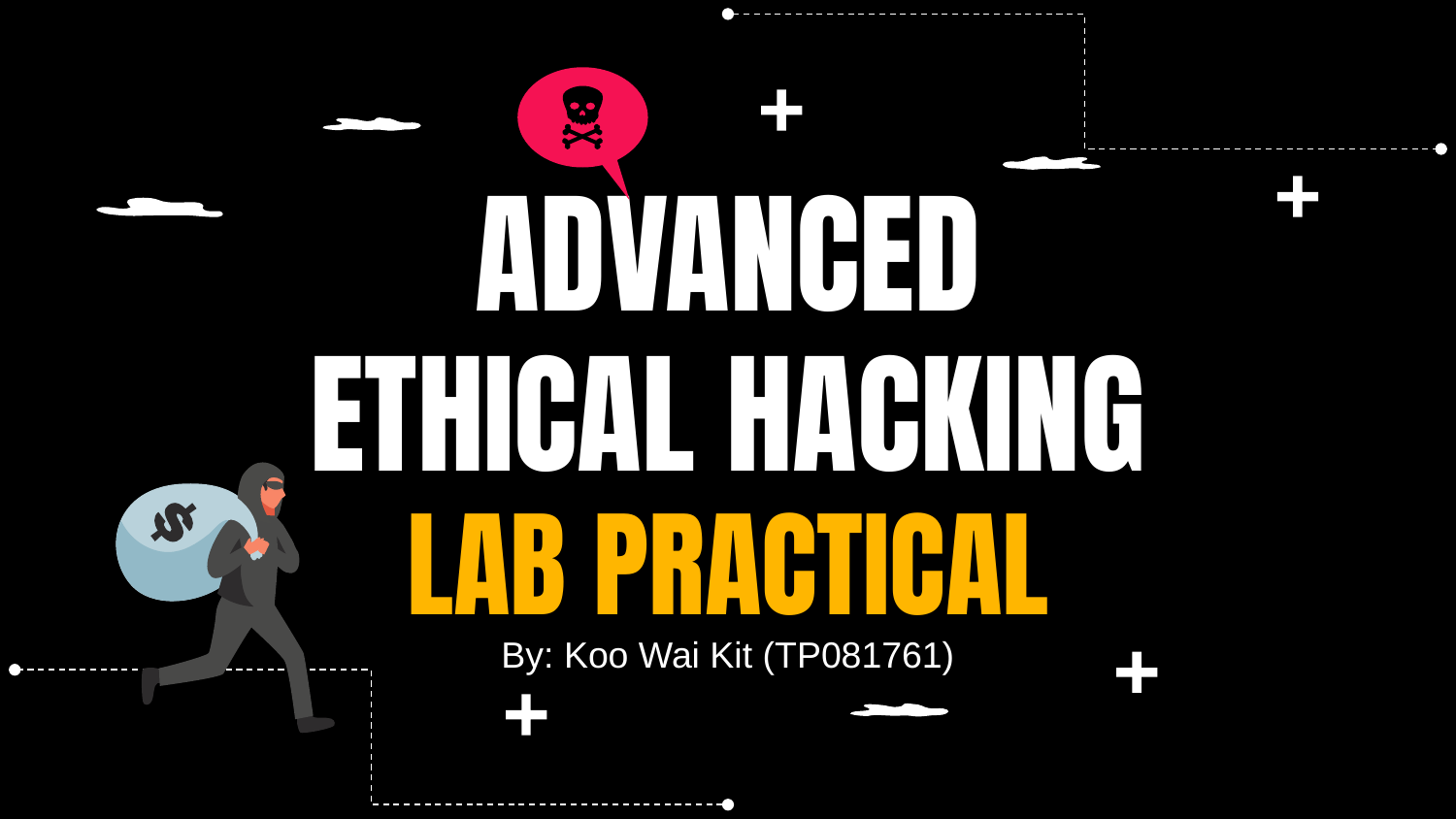

# ADVANCED ETHICAL HACKING LAB PRACTICAL

By: Koo Wai Kit (TP081761)